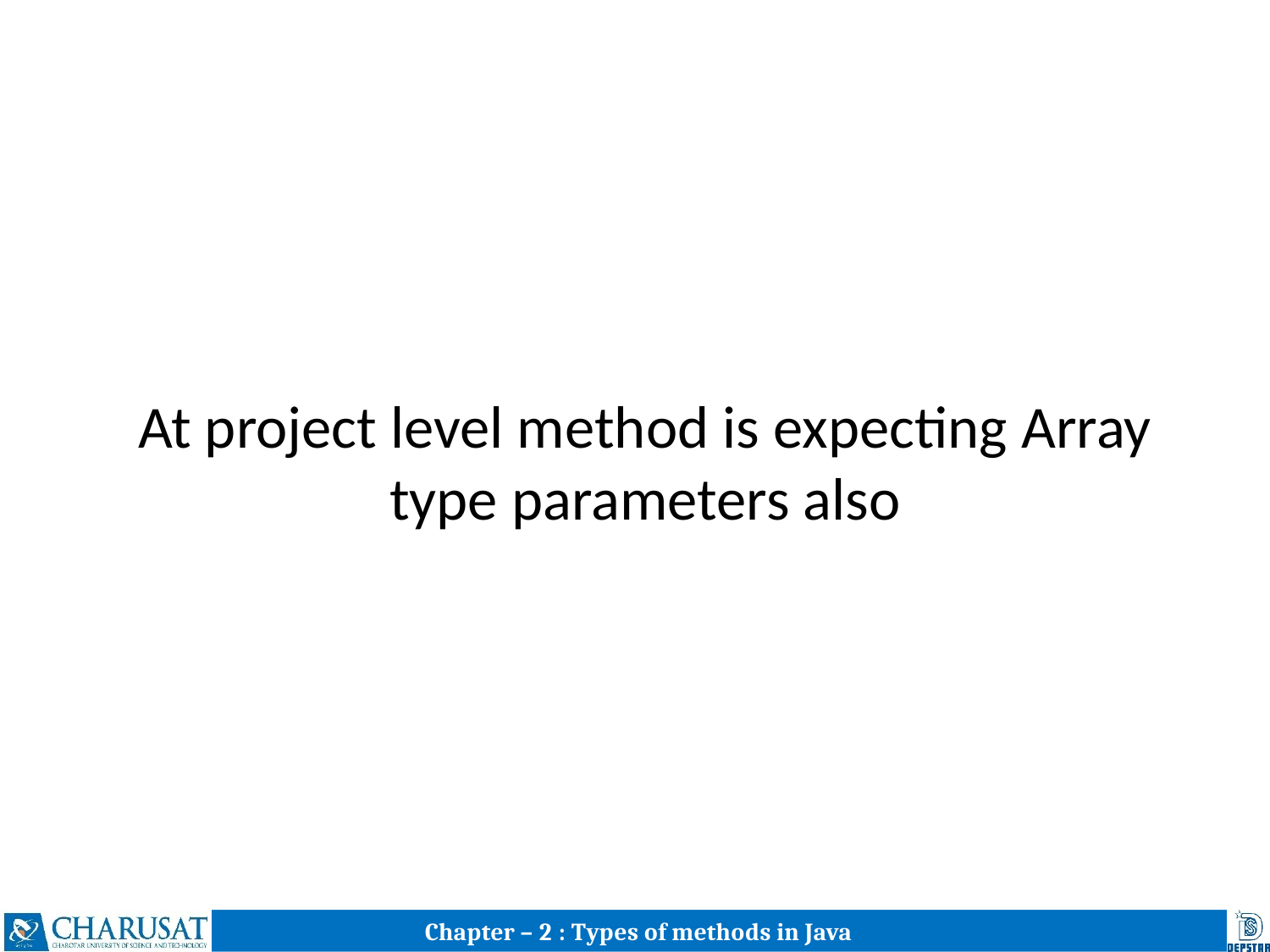

# At project level method is expecting Array type parameters also